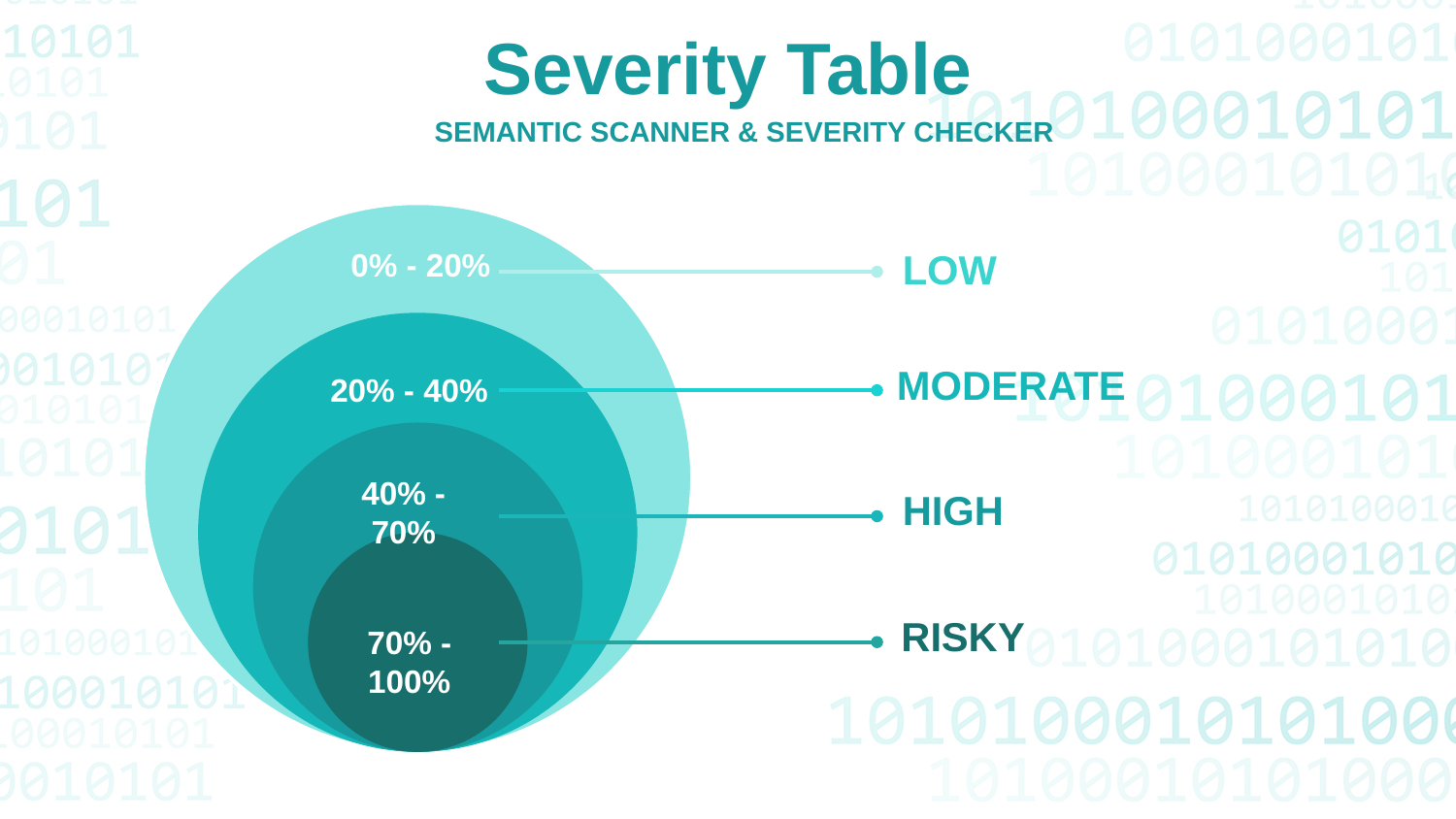

Severity Table
             SEMANTIC SCANNER & SEVERITY CHECKER

LOW

0% - 20%
MODERATE

20% - 40%
40% - 70%
HIGH

RISKY

70% - 100%